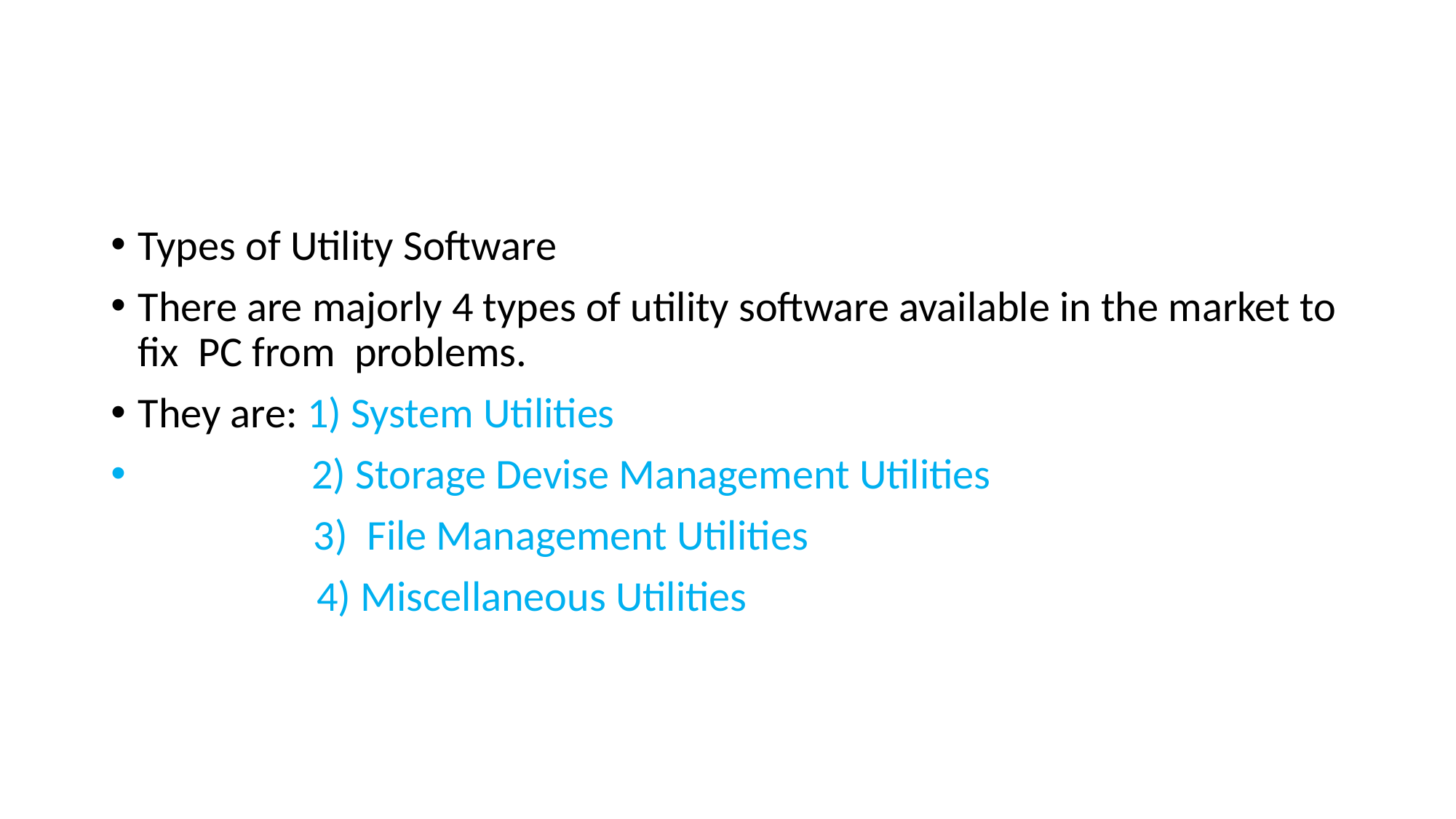

#
Types of Utility Software
There are majorly 4 types of utility software available in the market to fix  PC from  problems.
They are: 1) System Utilities
                  2) Storage Devise Management Utilities
                     3)  File Management Utilities
	          4) Miscellaneous Utilities